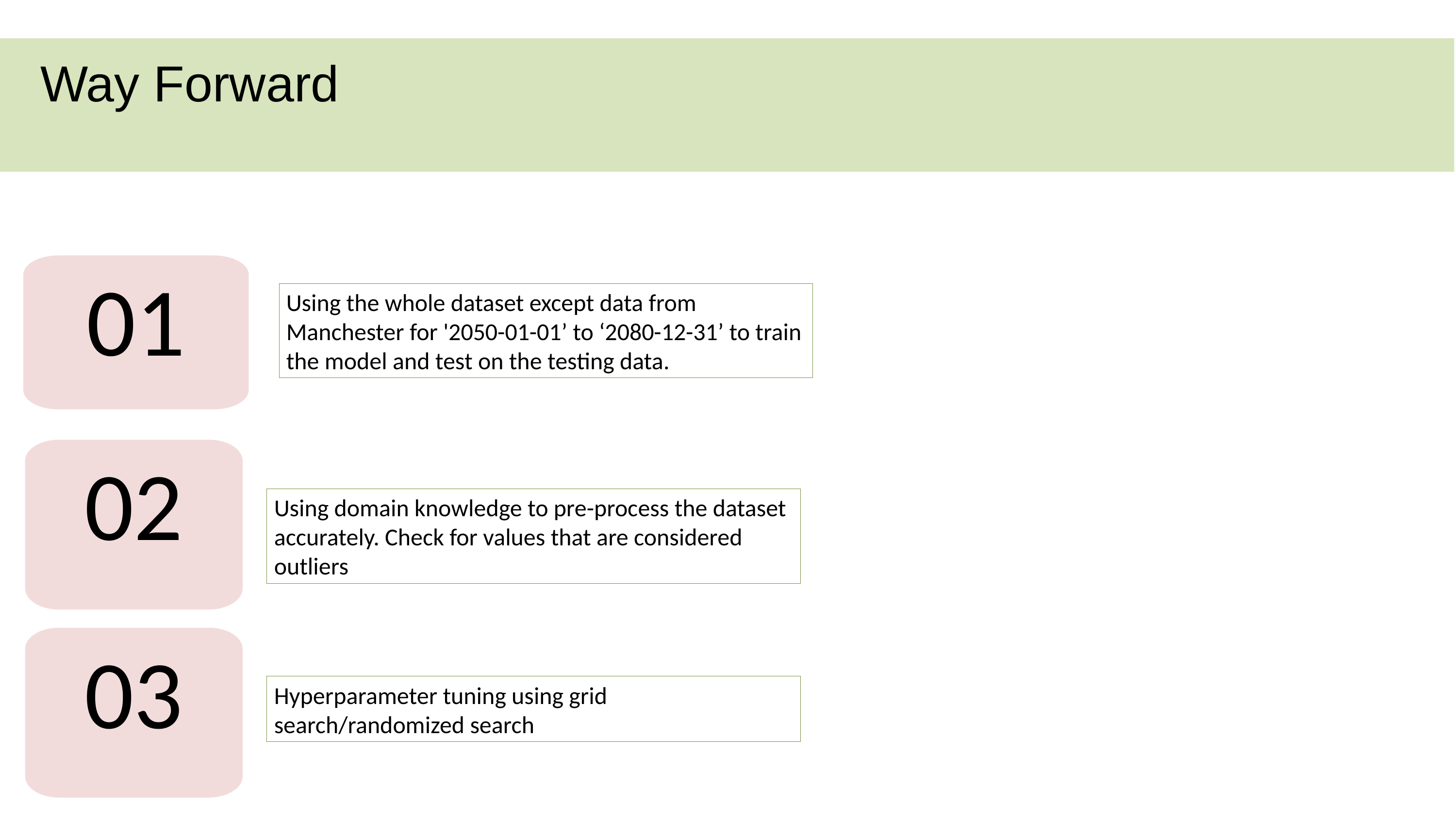

Way Forward
01
Using the whole dataset except data from Manchester for '2050-01-01’ to ‘2080-12-31’ to train the model and test on the testing data.
02
Using domain knowledge to pre-process the dataset accurately. Check for values that are considered outliers
03
Hyperparameter tuning using grid search/randomized search